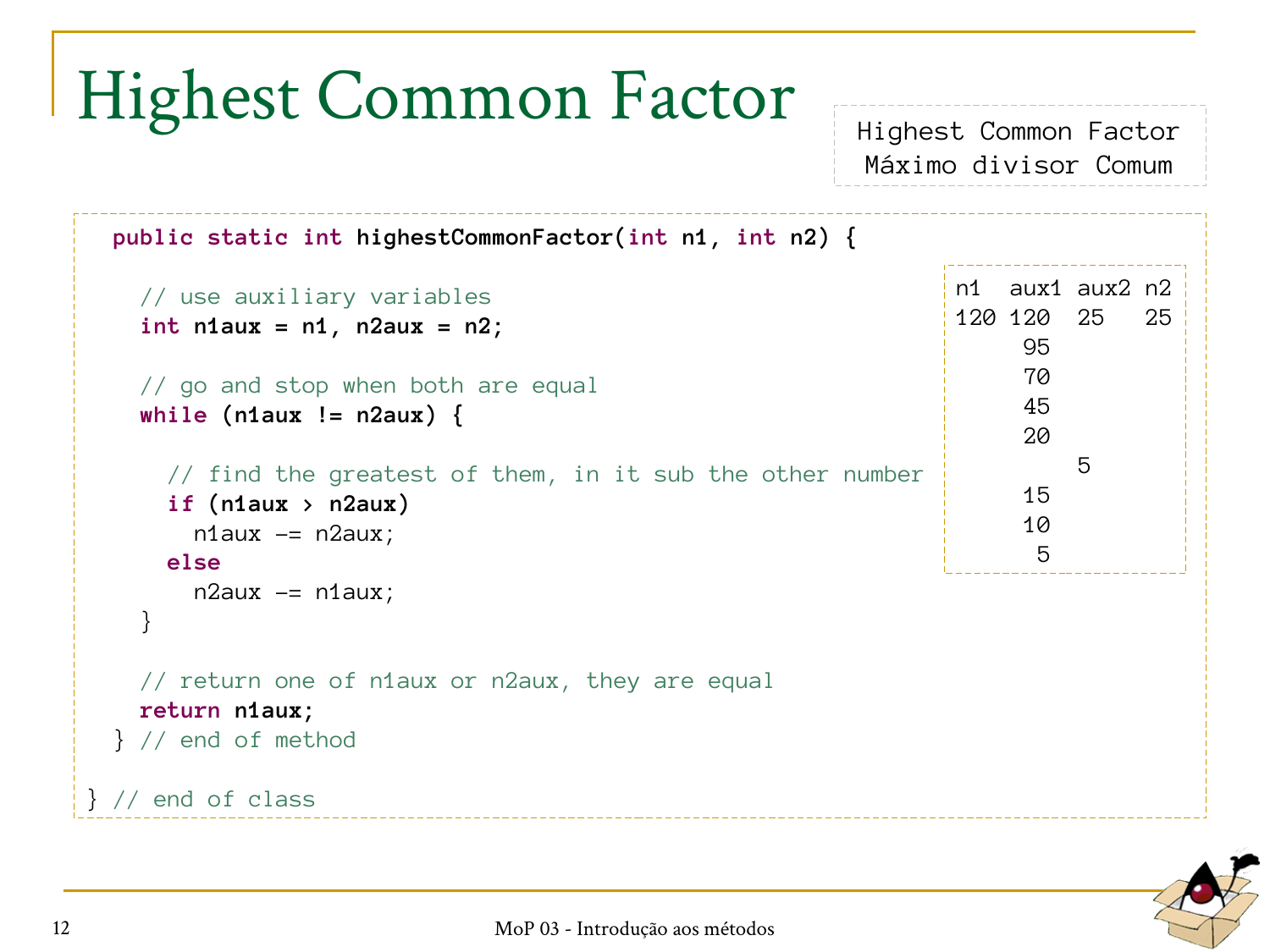

# Highest Common Factor
Highest Common Factor
Máximo divisor Comum
  public static int highestCommonFactor(int n1, int n2) {

    // use auxiliary variables
    int n1aux = n1, n2aux = n2;

    // go and stop when both are equal
    while (n1aux != n2aux) {

      // find the greatest of them, in it sub the other number
      if (n1aux > n2aux)
        n1aux -= n2aux;
      else
        n2aux -= n1aux;
    }

    // return one of n1aux or n2aux, they are equal
    return n1aux;
  } // end of method

} // end of class
n1  aux1 aux2 n2
120 120  25   25
     95
     70
     45
     20
         5
     15
     10
      5
MoP 03 - Introdução aos métodos